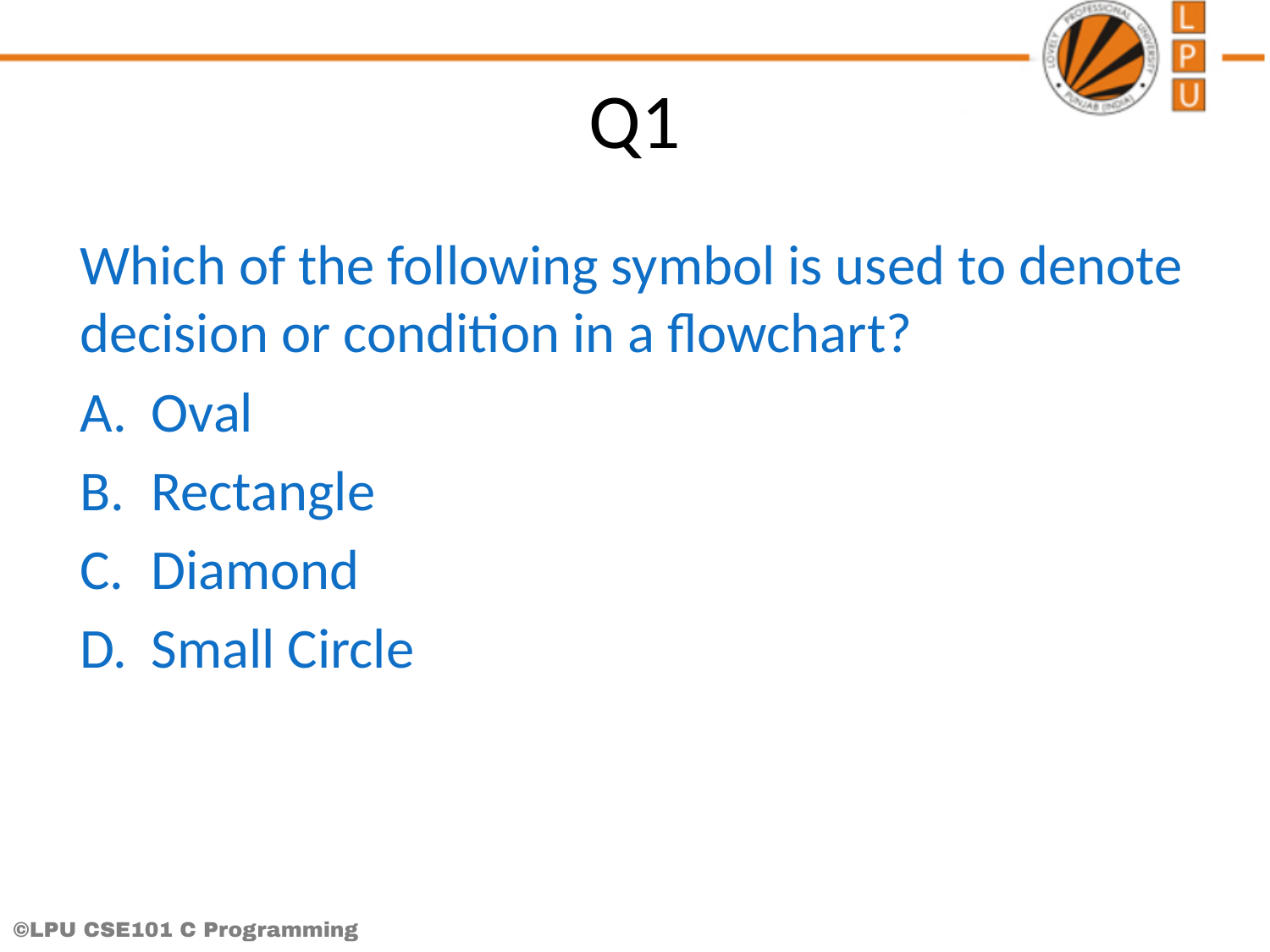

# Q1
Which of the following symbol is used to denote decision or condition in a flowchart?
Oval
Rectangle
Diamond
Small Circle